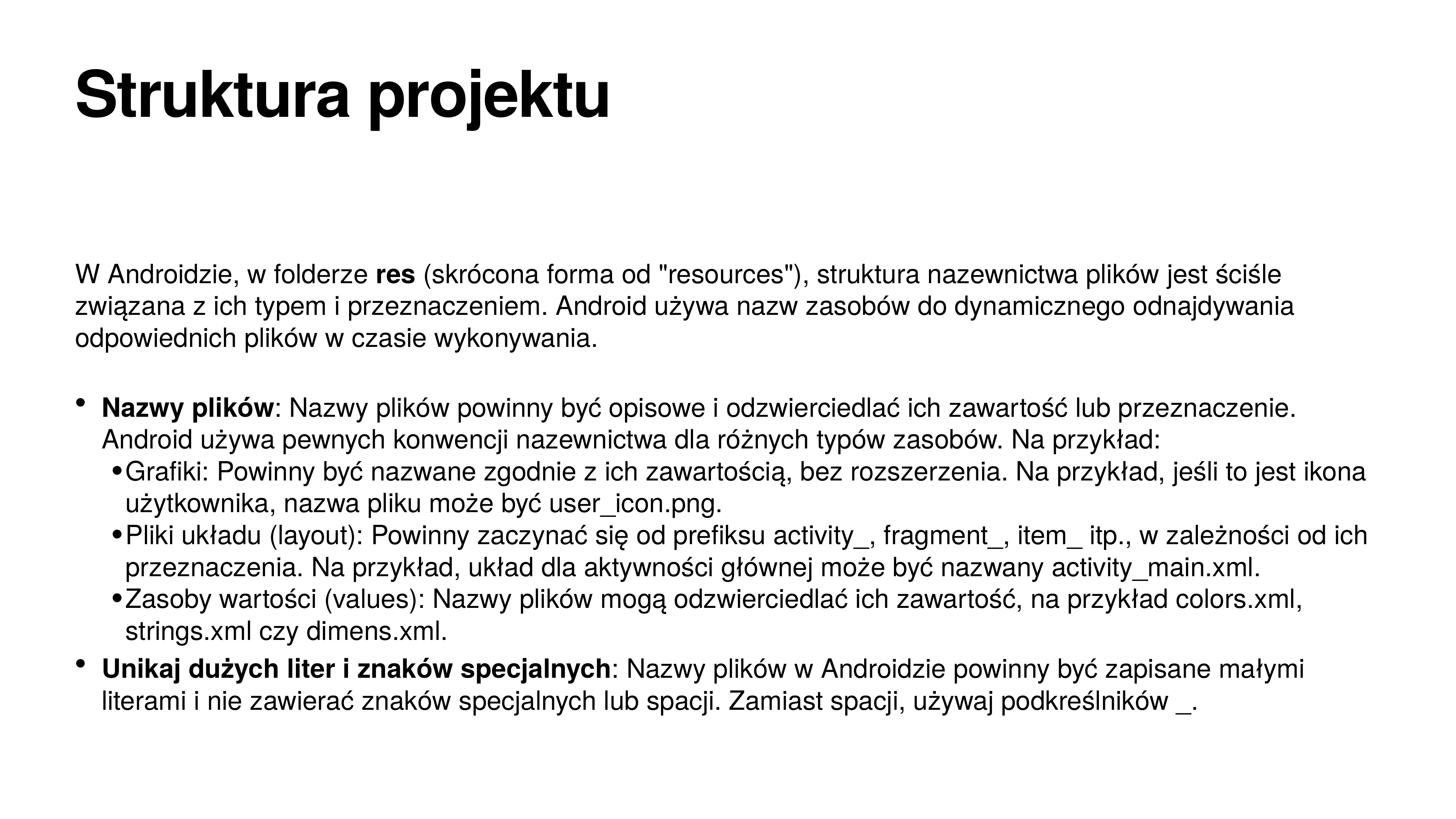

# Struktura projektu

W Androidzie, w folderze res (skrócona forma od "resources"), struktura nazewnictwa plików jest ściśle związana z ich typem i przeznaczeniem. Android używa nazw zasobów do dynamicznego odnajdywania odpowiednich plików w czasie wykonywania.

Nazwy plików: Nazwy plików powinny być opisowe i odzwierciedlać ich zawartość lub przeznaczenie. Android używa pewnych konwencji nazewnictwa dla różnych typów zasobów. Na przykład:
Grafiki: Powinny być nazwane zgodnie z ich zawartością, bez rozszerzenia. Na przykład, jeśli to jest ikona użytkownika, nazwa pliku może być user_icon.png.
Pliki układu (layout): Powinny zaczynać się od prefiksu activity_, fragment_, item_ itp., w zależności od ich przeznaczenia. Na przykład, układ dla aktywności głównej może być nazwany activity_main.xml.
Zasoby wartości (values): Nazwy plików mogą odzwierciedlać ich zawartość, na przykład colors.xml, strings.xml czy dimens.xml.
Unikaj dużych liter i znaków specjalnych: Nazwy plików w Androidzie powinny być zapisane małymi literami i nie zawierać znaków specjalnych lub spacji. Zamiast spacji, używaj podkreślników _.